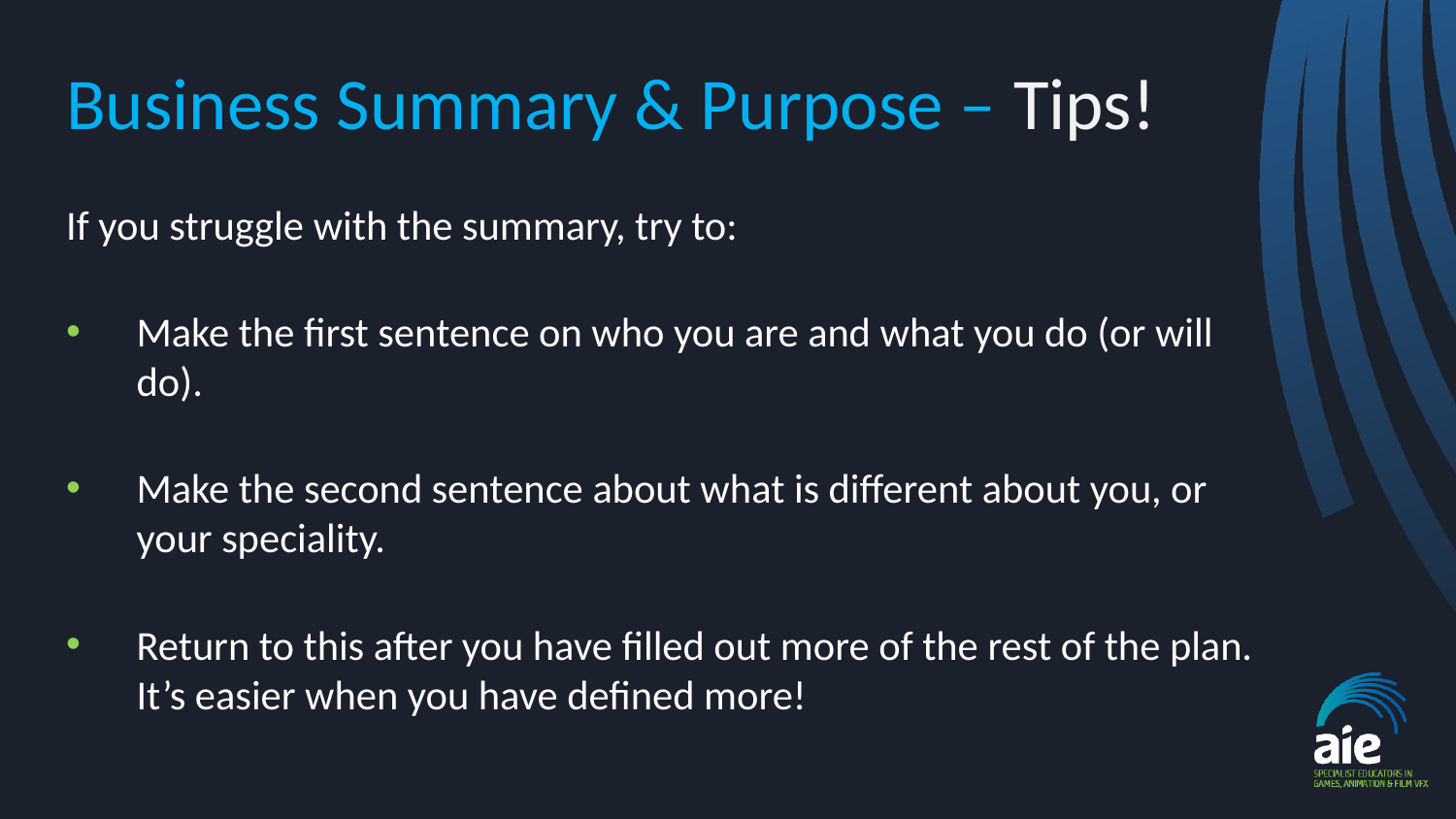

# Business Summary & Purpose – Tips!
If you struggle with the summary, try to:
Make the first sentence on who you are and what you do (or will do).
Make the second sentence about what is different about you, or your speciality.
Return to this after you have filled out more of the rest of the plan. It’s easier when you have defined more!